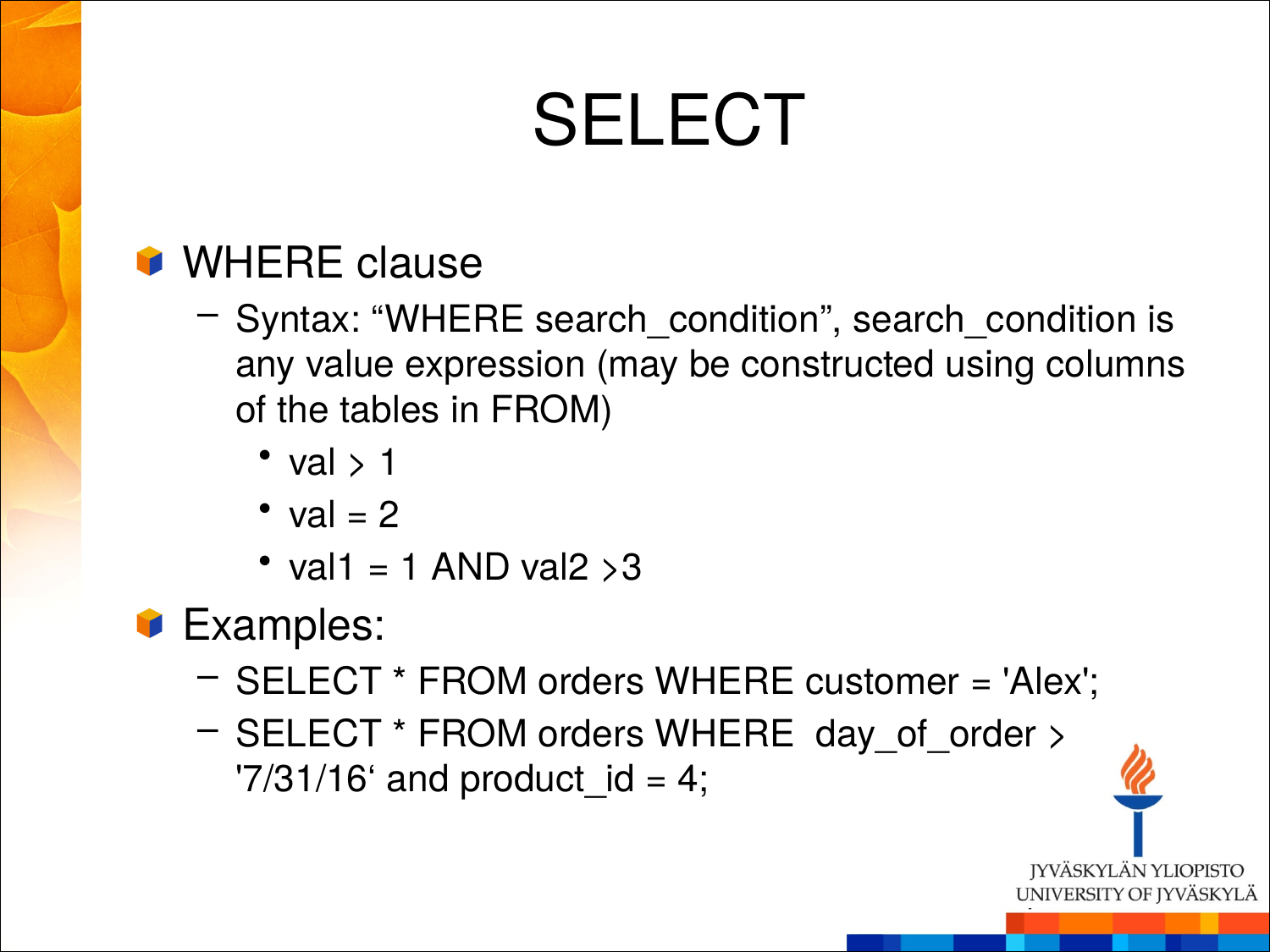

# SELECT
WHERE clause
Syntax: “WHERE search_condition”, search_condition is any value expression (may be constructed using columns of the tables in FROM)
val > 1
val = 2
val1 = 1 AND val2 >3
Examples:
SELECT * FROM orders WHERE customer = 'Alex';
SELECT * FROM orders WHERE  day_of_order > '7/31/16‘ and product_id = 4;